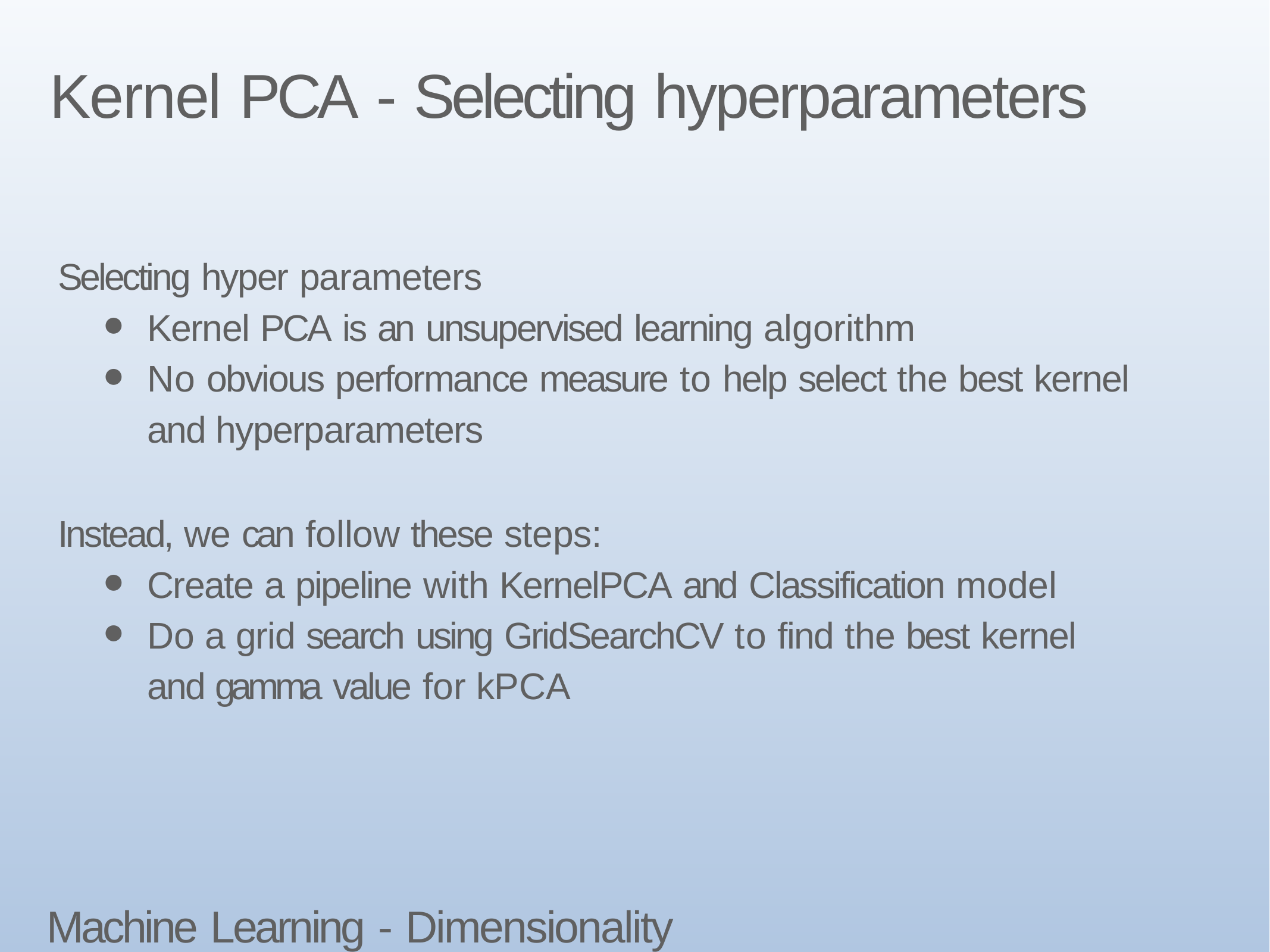

# Kernel PCA - Selecting hyperparameters
Selecting hyper parameters
Kernel PCA is an unsupervised learning algorithm
No obvious performance measure to help select the best kernel and hyperparameters

Instead, we can follow these steps:
Create a pipeline with KernelPCA and Classification model
Do a grid search using GridSearchCV to find the best kernel and gamma value for kPCA
Machine Learning - Dimensionality Reduction